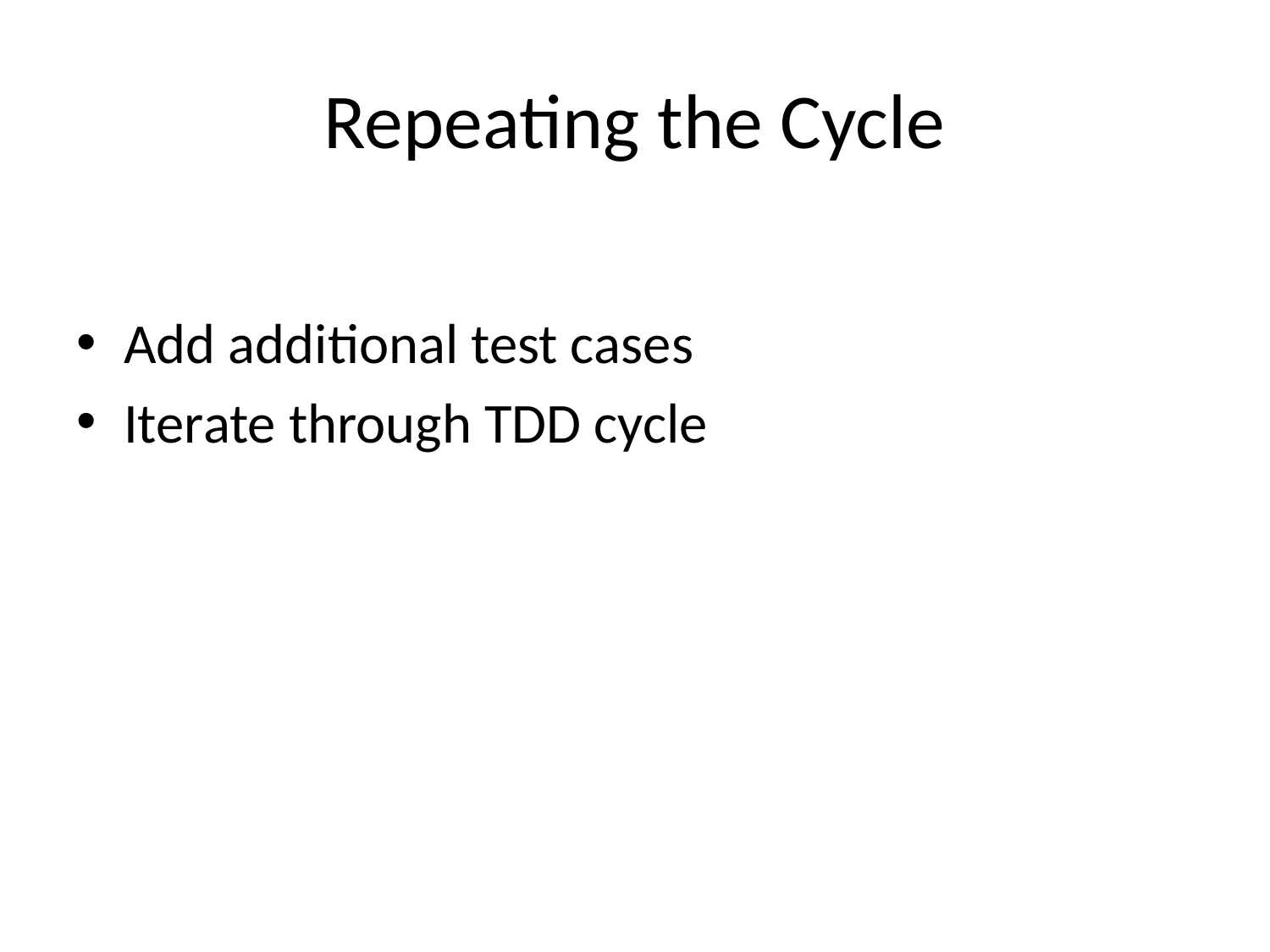

# Repeating the Cycle

Add additional test cases
Iterate through TDD cycle